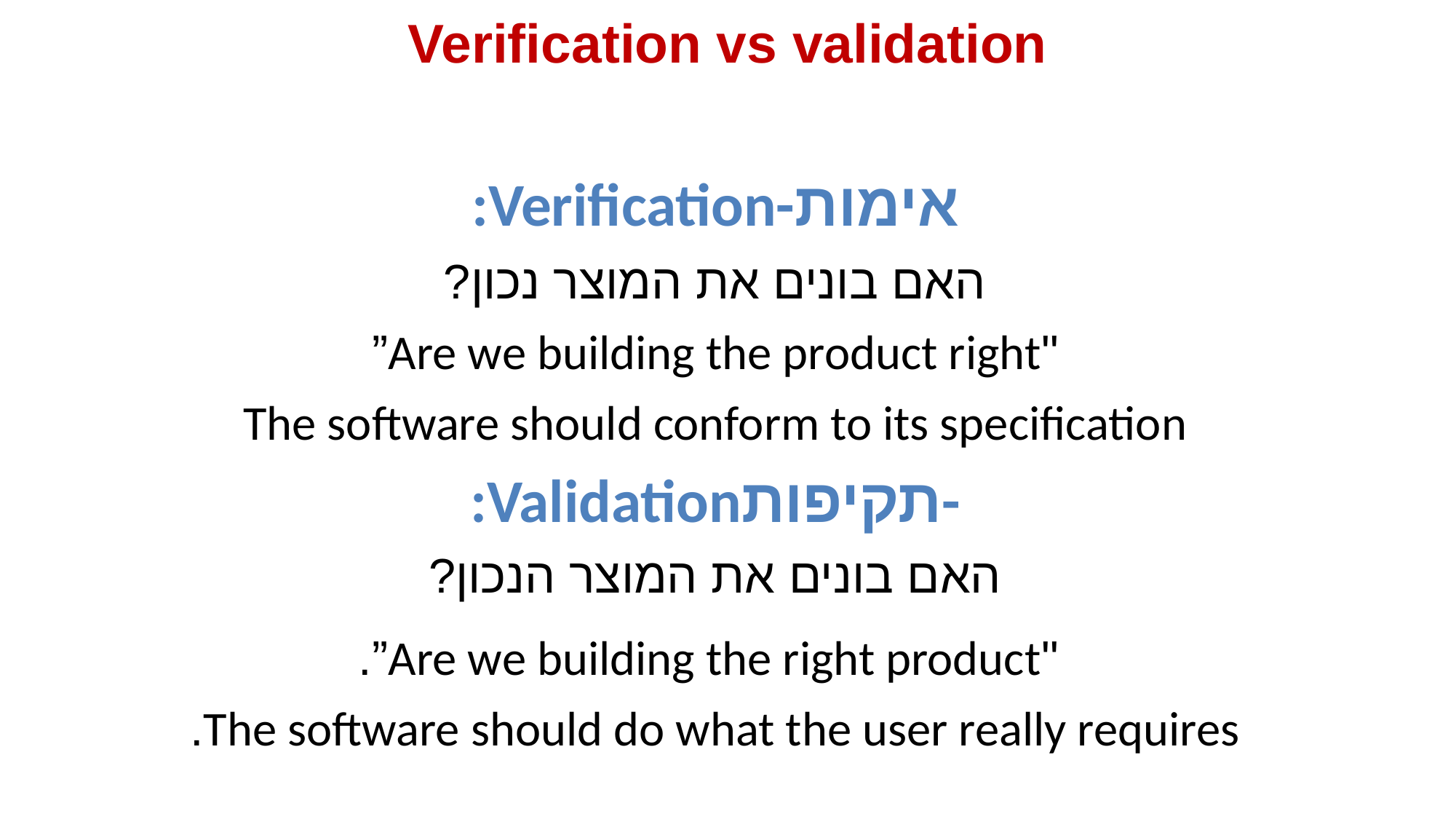

# Verification vs validation
:Verification-אימות
האם בונים את המוצר נכון?
	"Are we building the product right”
The software should conform to its specification
:Validationתקיפות-
האם בונים את המוצר הנכון?
	 "Are we building the right product”.
The software should do what the user really requires.